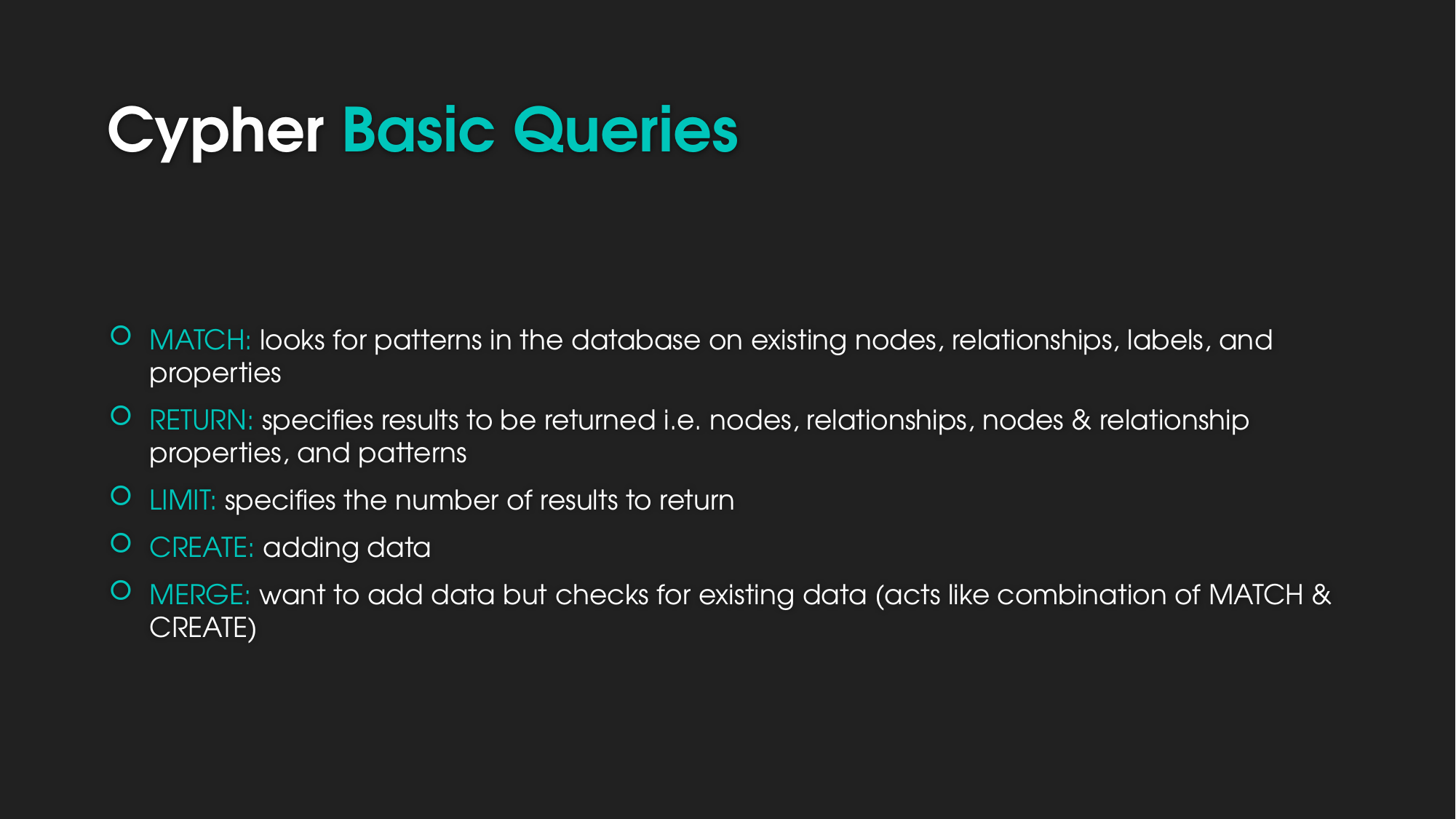

# Cypher Basic Queries
MATCH: looks for patterns in the database on existing nodes, relationships, labels, and properties
RETURN: specifies results to be returned i.e. nodes, relationships, nodes & relationship properties, and patterns
LIMIT: specifies the number of results to return
CREATE: adding data
MERGE: want to add data but checks for existing data (acts like combination of MATCH & CREATE)